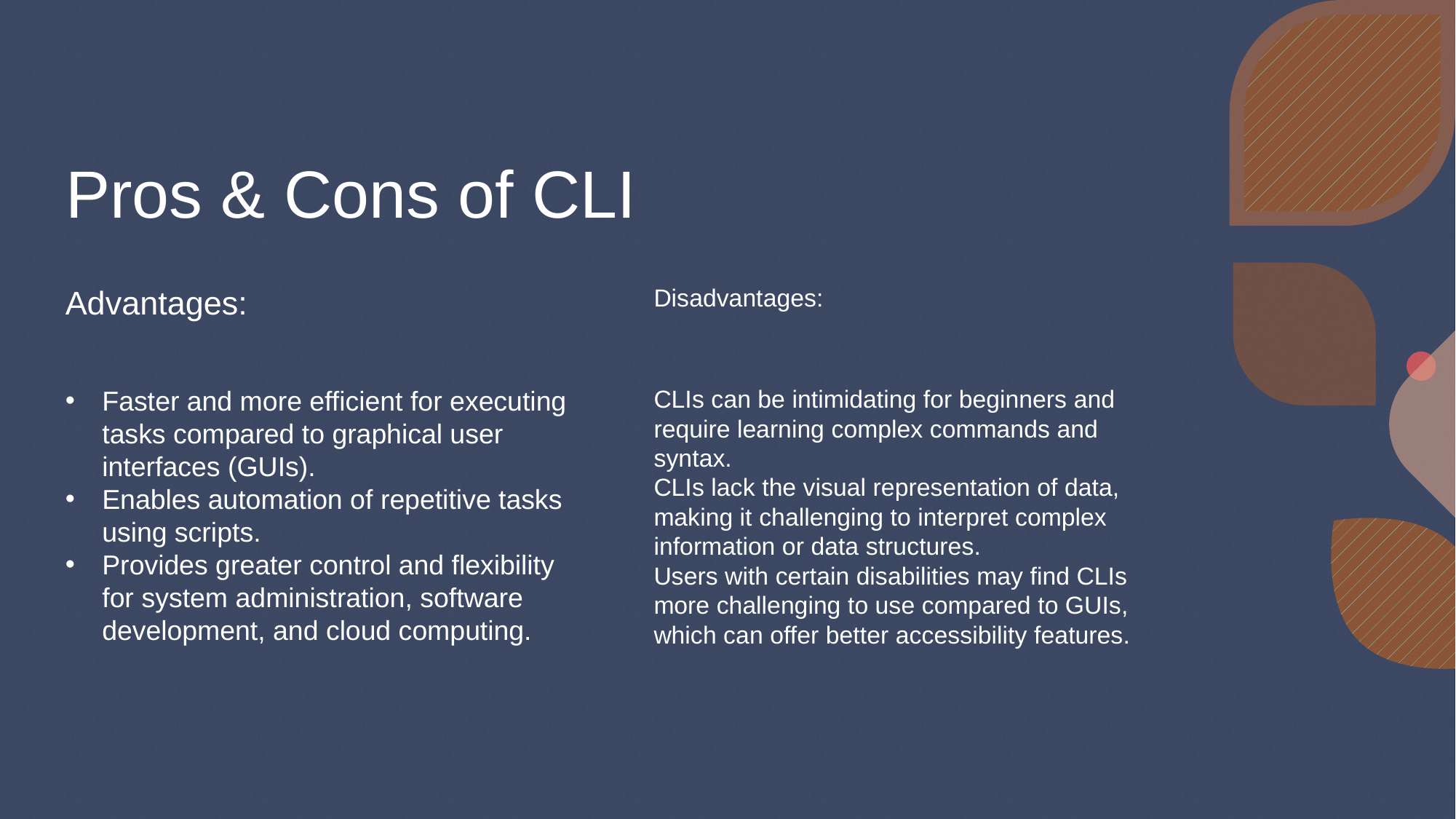

# Pros & Cons of CLI
Advantages:

Disadvantages:

Faster and more efficient for executing tasks compared to graphical user interfaces (GUIs).
Enables automation of repetitive tasks using scripts.
Provides greater control and flexibility for system administration, software development, and cloud computing.

CLIs can be intimidating for beginners and require learning complex commands and syntax.
CLIs lack the visual representation of data, making it challenging to interpret complex information or data structures.
Users with certain disabilities may find CLIs more challenging to use compared to GUIs, which can offer better accessibility features.